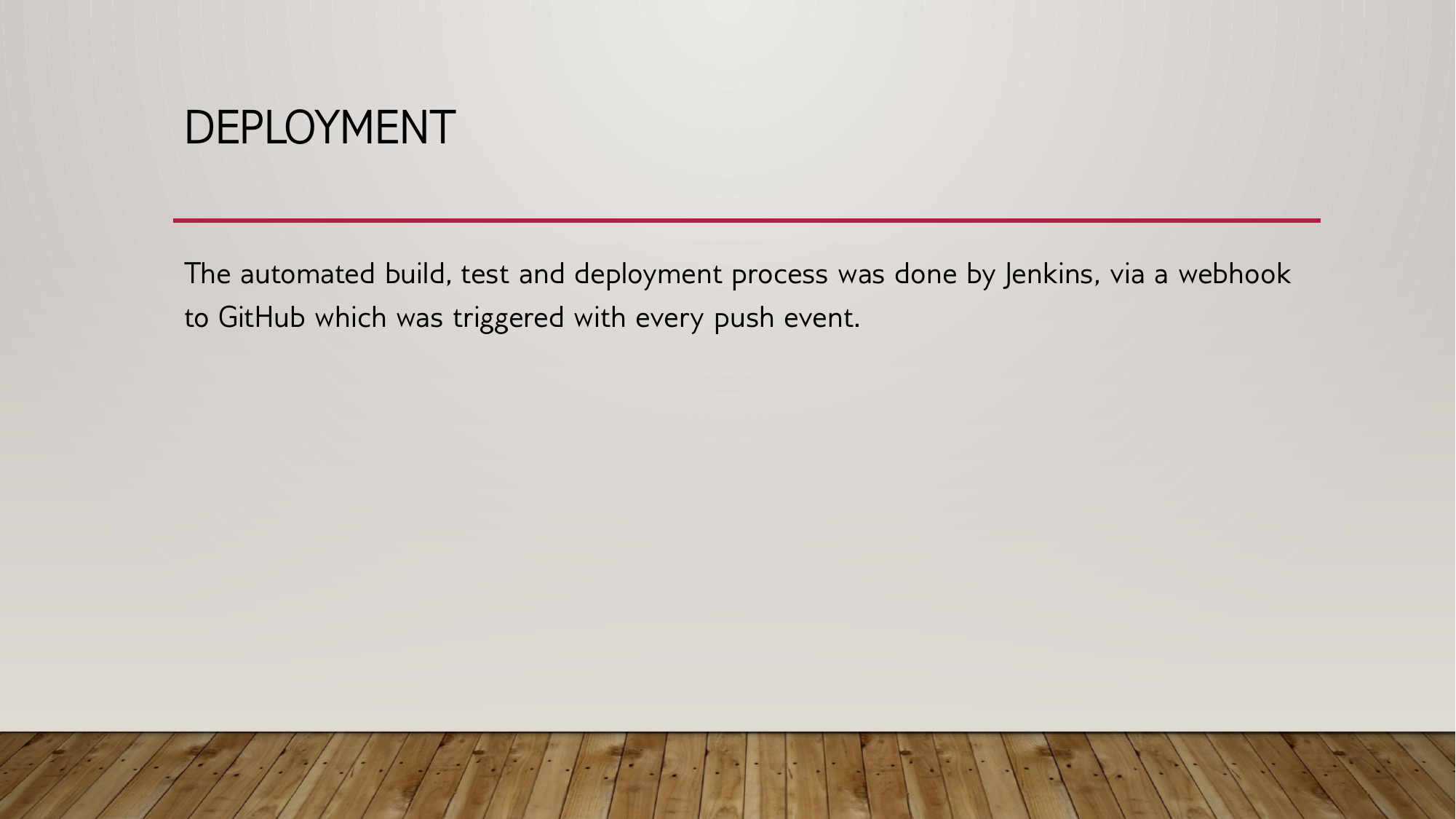

# DEPLOYMENT
The automated build, test and deployment process was done by Jenkins, via a webhook to GitHub which was triggered with every push event.